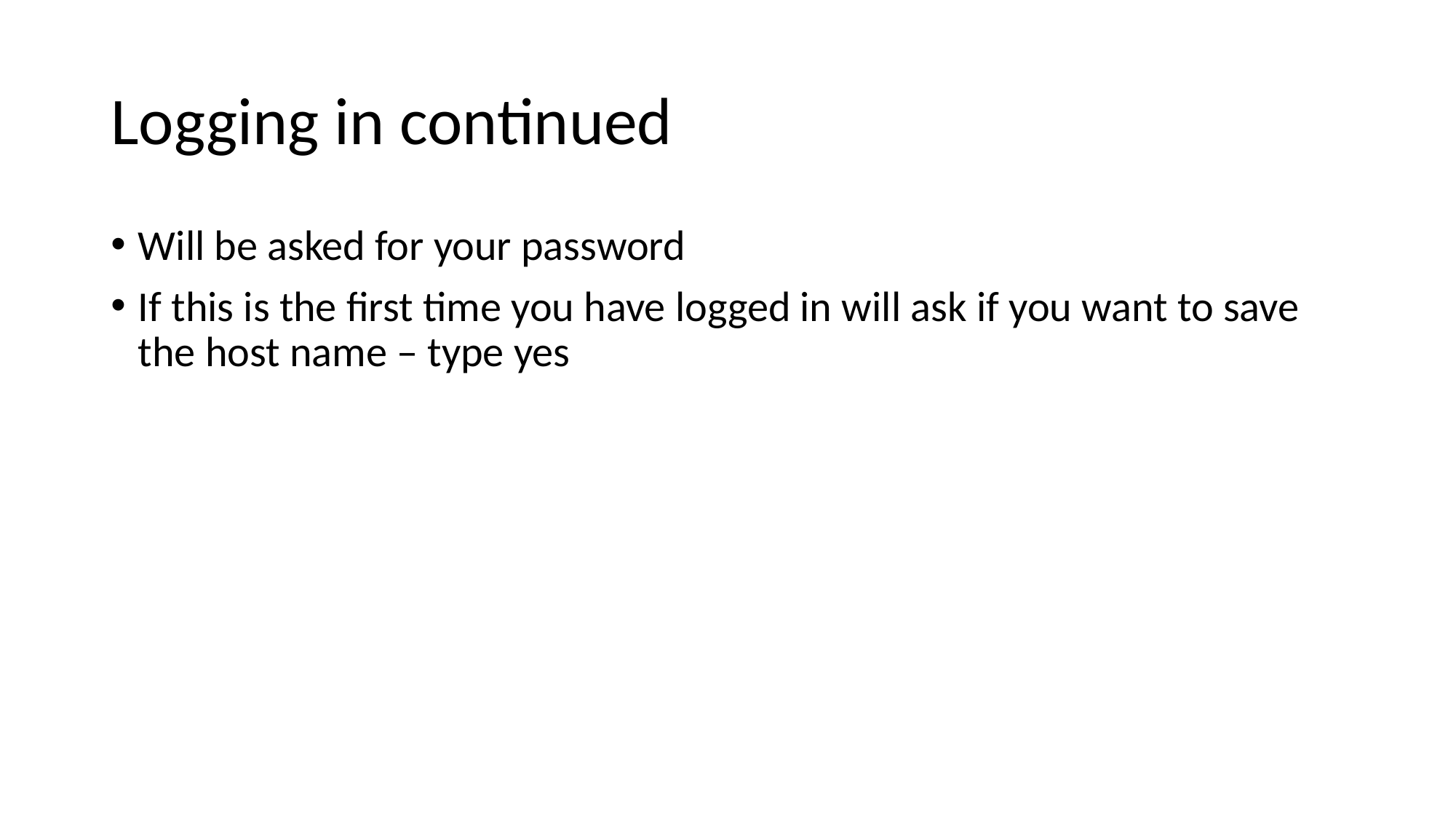

# Logging in continued
Will be asked for your password
If this is the first time you have logged in will ask if you want to save the host name – type yes